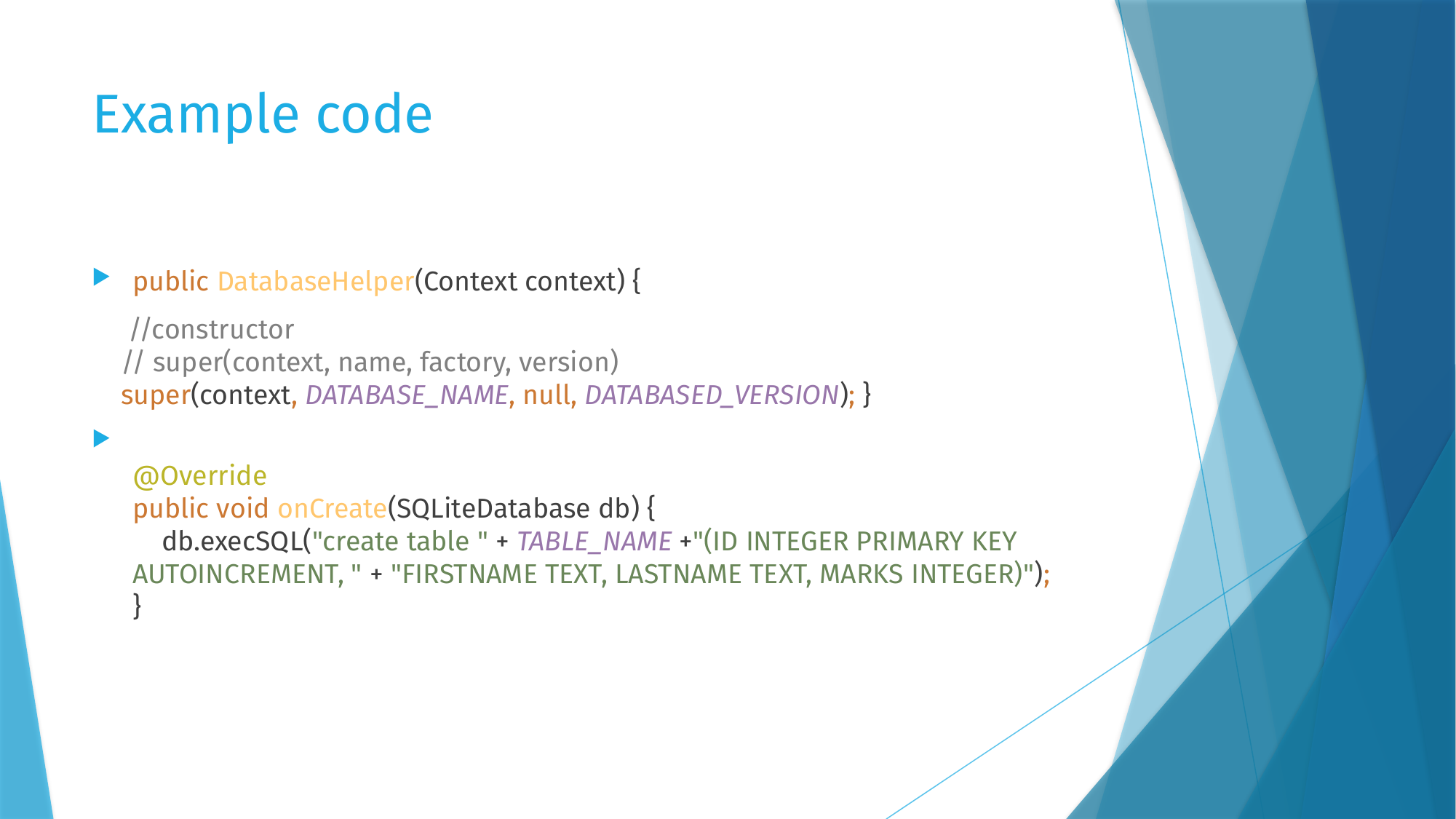

# Example code
public DatabaseHelper(Context context) {
     //constructor
    // super(context, name, factory, version)
    super(context, DATABASE_NAME, null, DATABASED_VERSION); }
@Override
public void onCreate(SQLiteDatabase db) {
    db.execSQL("create table " + TABLE_NAME +"(ID INTEGER PRIMARY KEY AUTOINCREMENT, " + "FIRSTNAME TEXT, LASTNAME TEXT, MARKS INTEGER)");
}